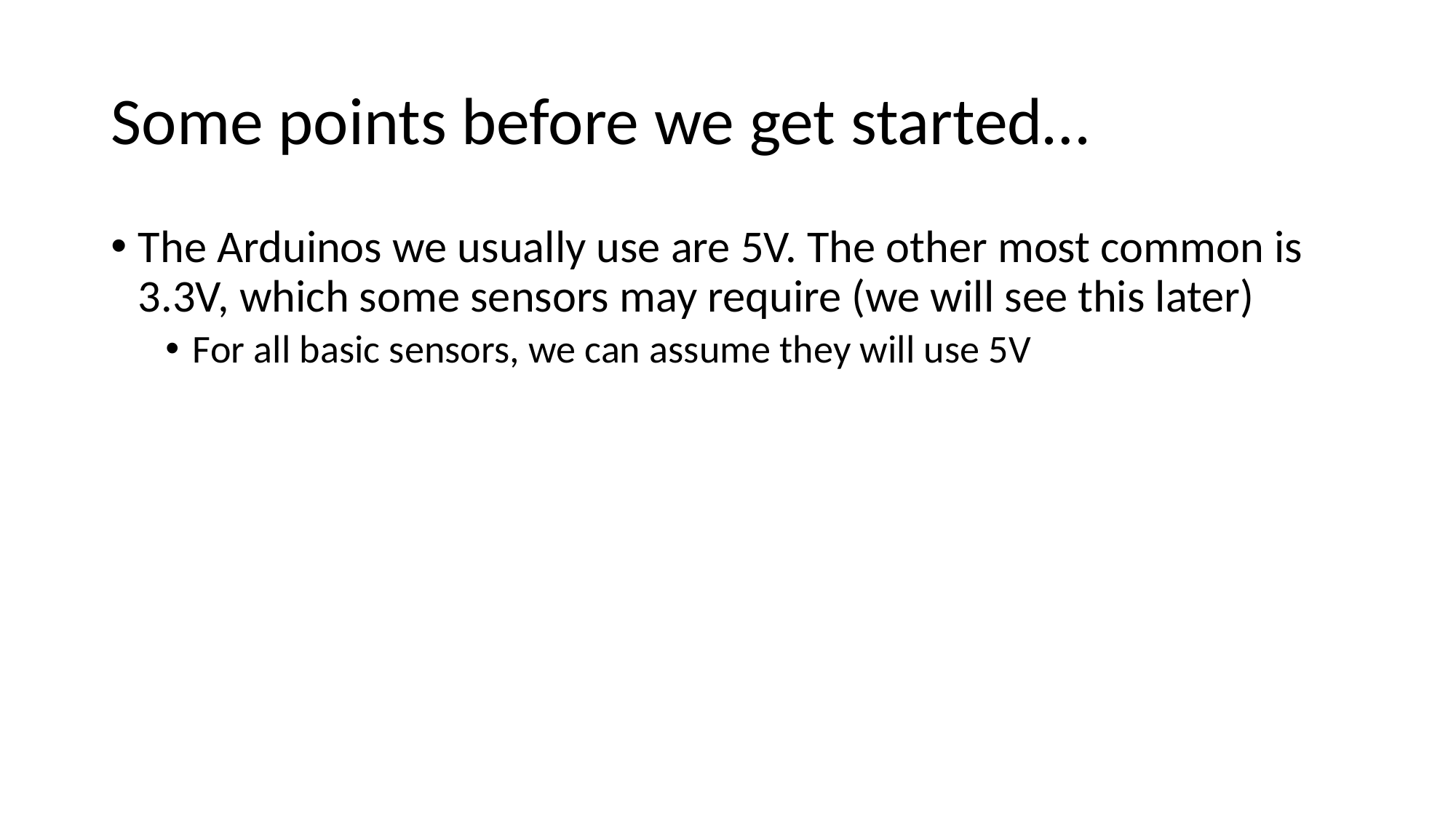

# Some points before we get started…
The Arduinos we usually use are 5V. The other most common is 3.3V, which some sensors may require (we will see this later)
For all basic sensors, we can assume they will use 5V